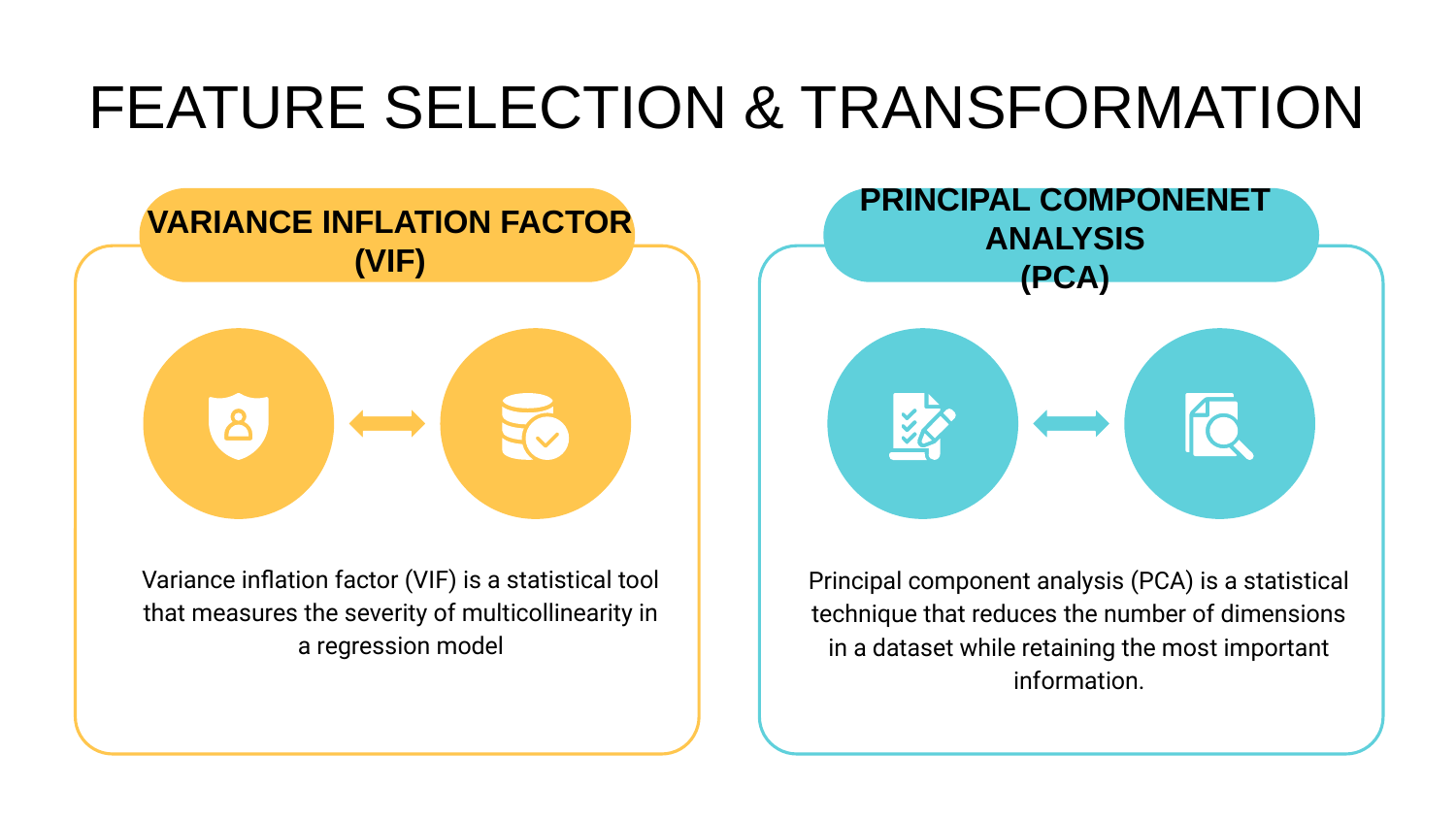

# FEATURE SELECTION & TRANSFORMATION

PRINCIPAL COMPONENET ANALYSIS
(PCA)
VARIANCE INFLATION FACTOR
(VIF)

Variance inflation factor (VIF) is a statistical tool that measures the severity of multicollinearity in a regression model
Principal component analysis (PCA) is a statistical technique that reduces the number of dimensions in a dataset while retaining the most important information.